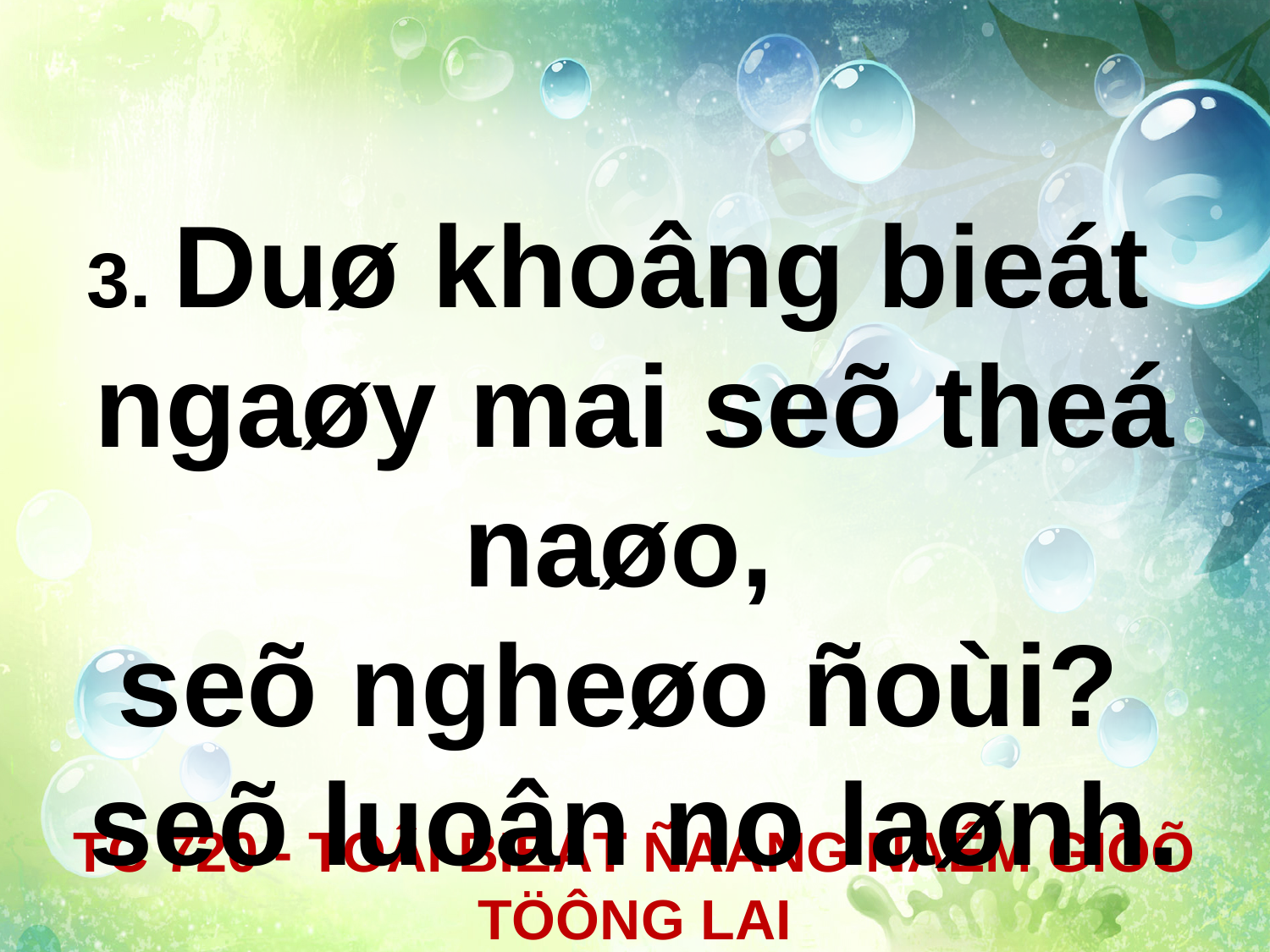

3. Duø khoâng bieát
ngaøy mai seõ theá naøo,
seõ ngheøo ñoùi?
seõ luoân no laønh.
TC 720 - TOÂI BIEÁT ÑAÁNG NAÉM GIÖÕ TÖÔNG LAI